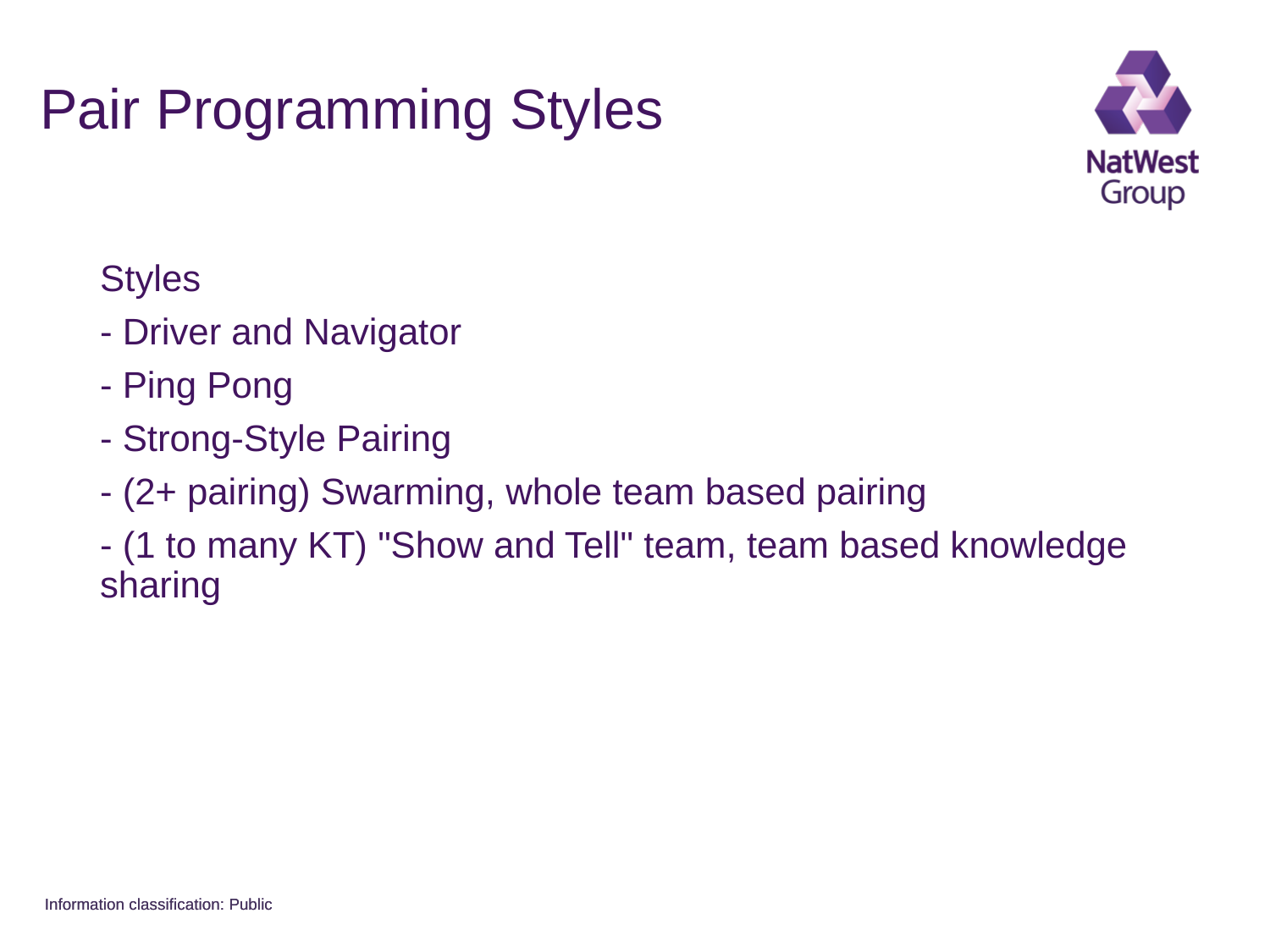

FOR INTERNAL USE ONLY
# Pair Programming Styles
Styles
- Driver and Navigator
- Ping Pong
- Strong-Style Pairing
- (2+ pairing) Swarming, whole team based pairing
- (1 to many KT) "Show and Tell" team, team based knowledge sharing
Information classiﬁcation: Public